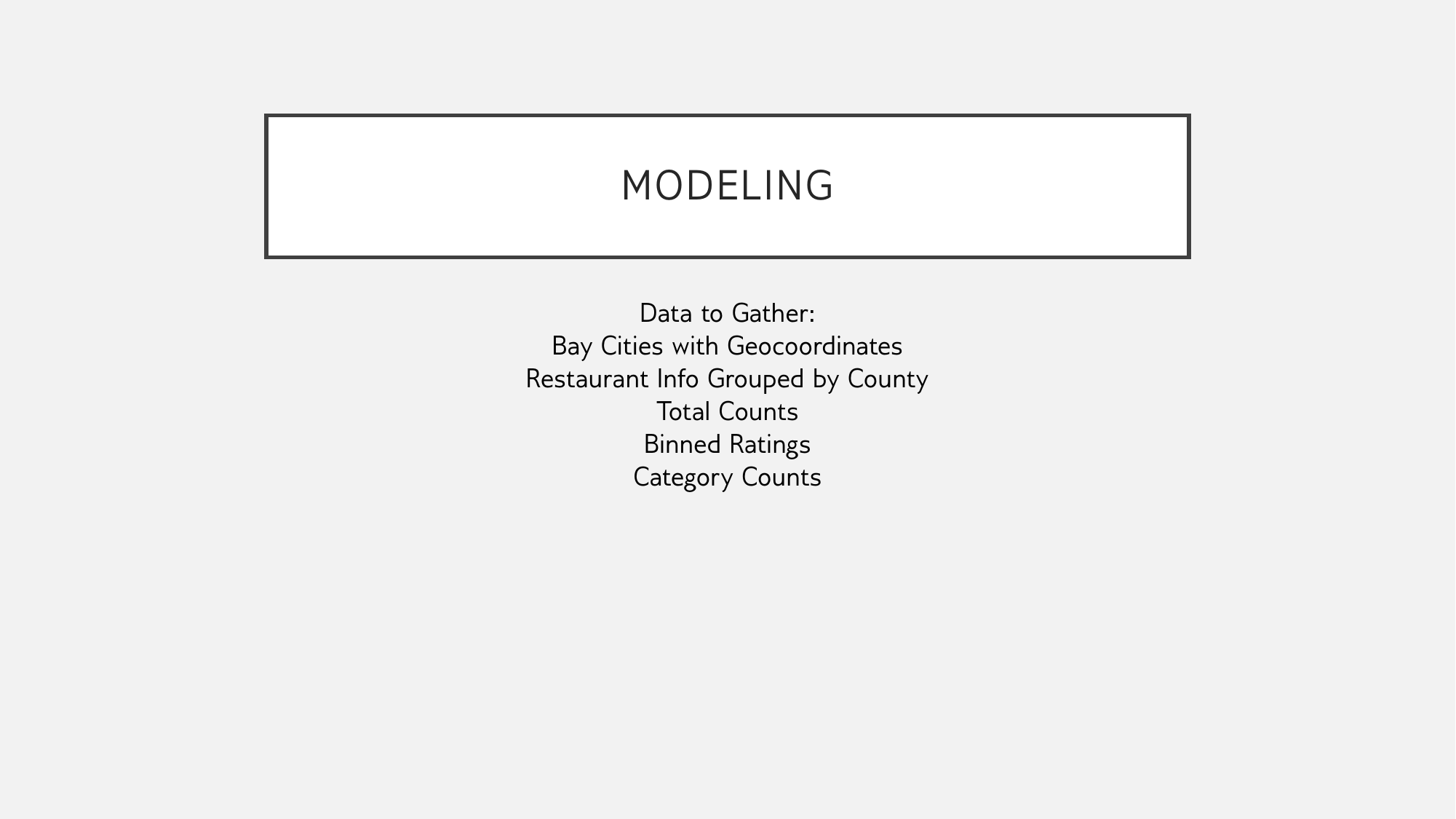

# Modeling
Data to Gather:
Bay Cities with Geocoordinates
Restaurant Info Grouped by County
Total Counts
Binned Ratings
Category Counts